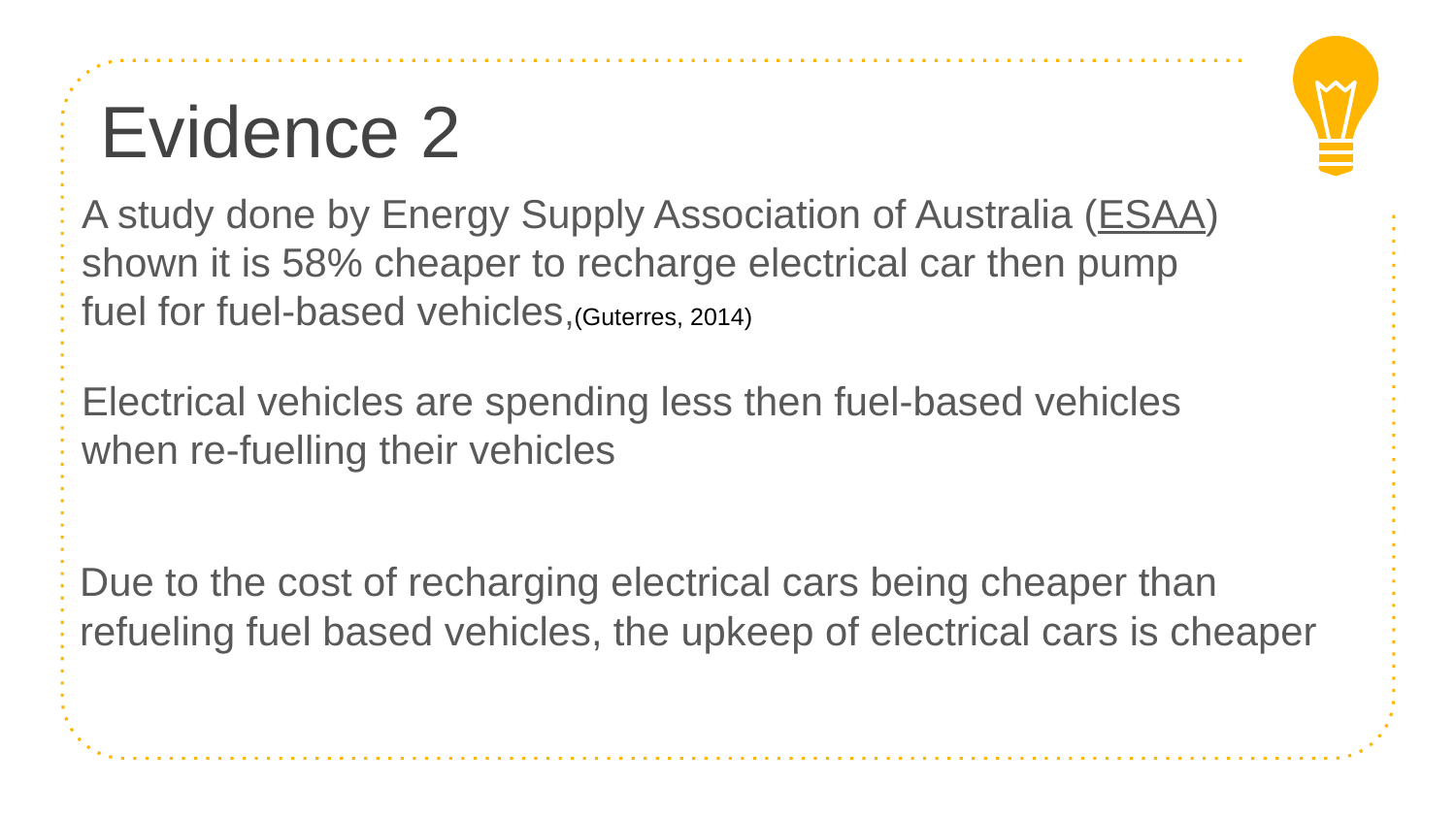

Evidence 2
A study done by Energy Supply Association of Australia (ESAA) shown it is 58% cheaper to recharge electrical car then pump fuel for fuel-based vehicles,(Guterres, 2014)
Electrical vehicles are spending less then fuel-based vehicles when re-fuelling their vehicles​

Due to the cost of recharging electrical cars being cheaper than
refueling fuel based vehicles, the upkeep of electrical cars is cheaper